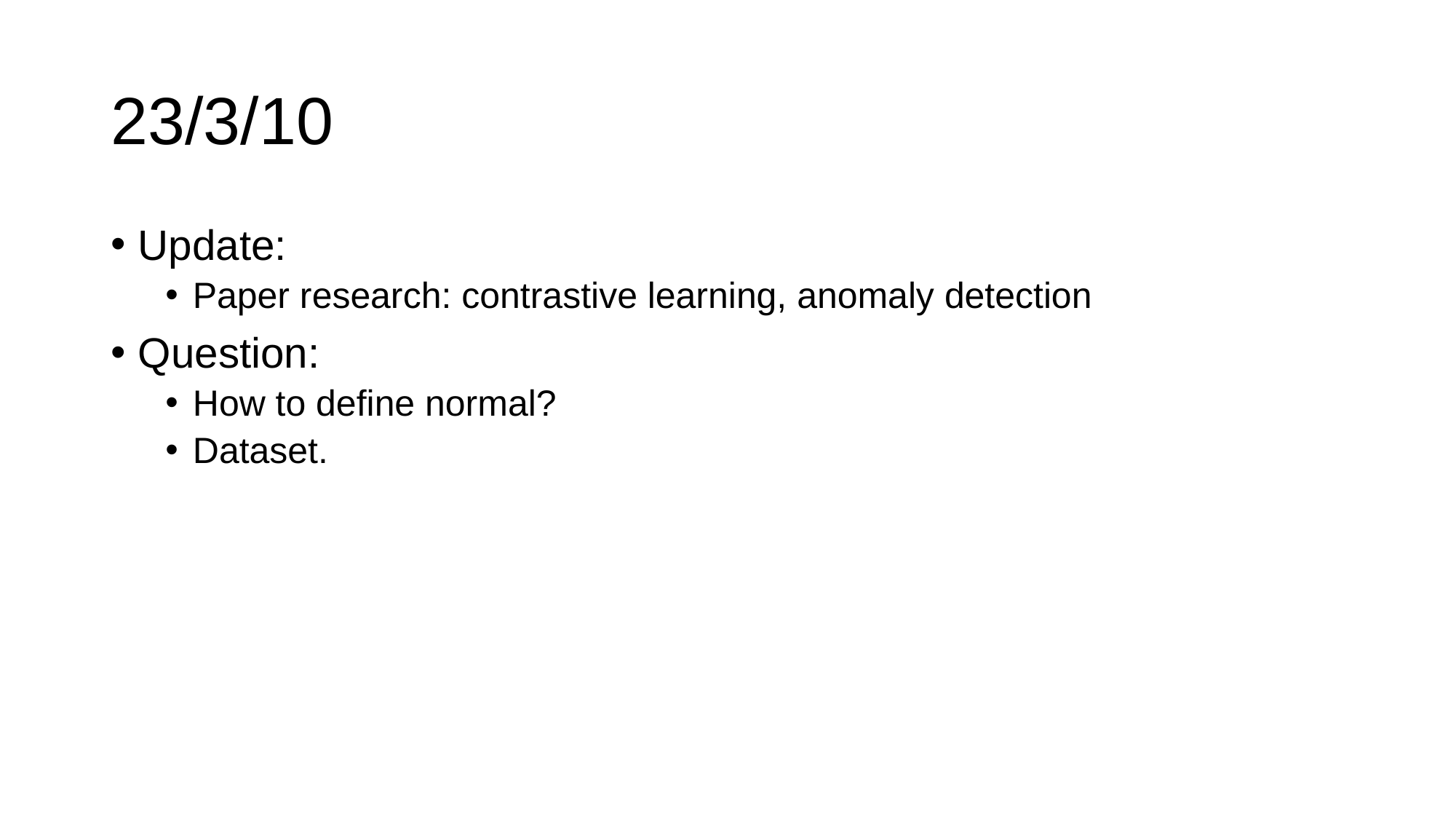

# 23/3/10
Update:
Paper research: contrastive learning, anomaly detection
Question:
How to define normal?
Dataset.